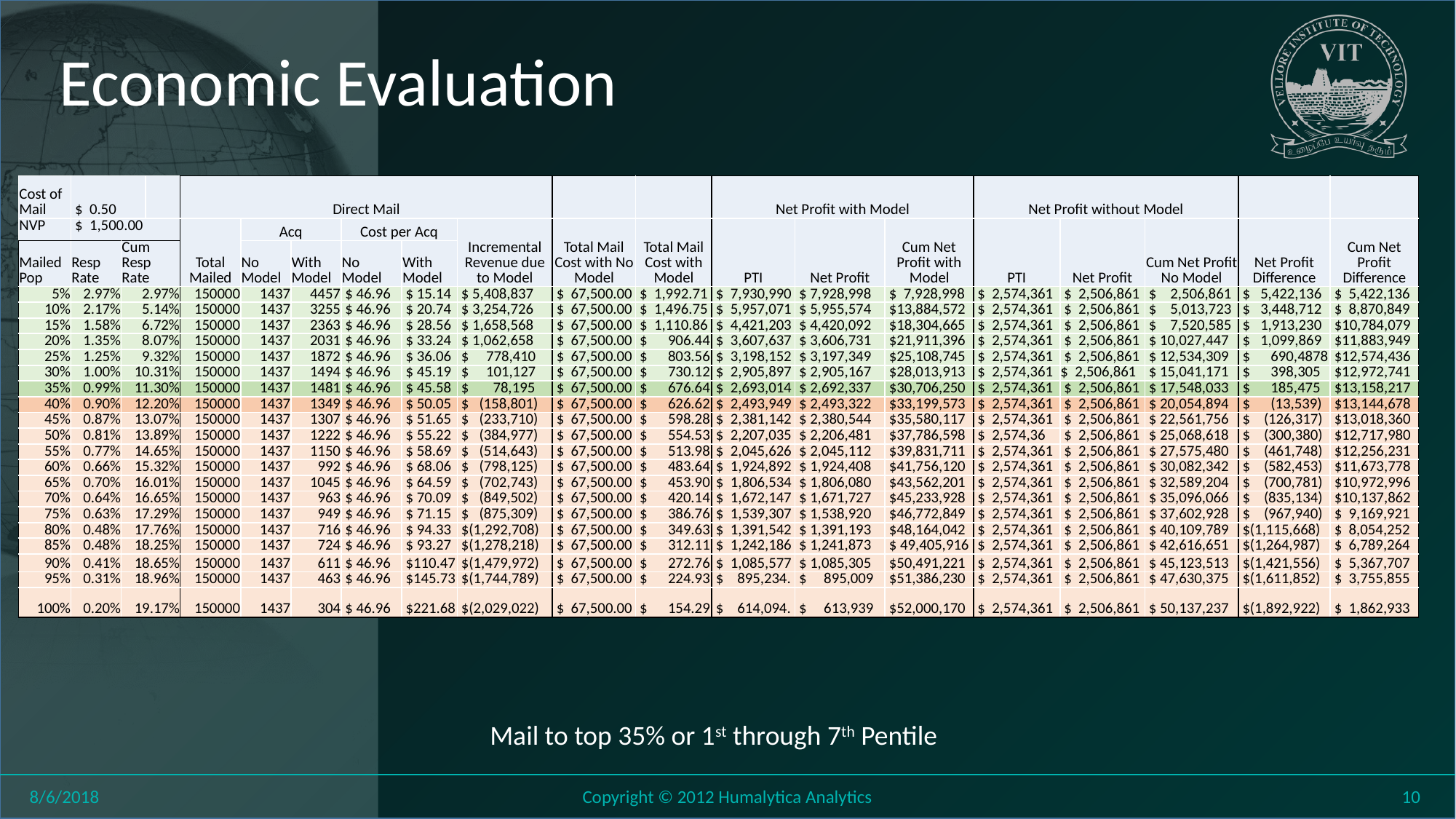

# Economic Evaluation
| Cost of Mail | $ 0.50 |  |  | Direct Mail |  |  |  |  |  |  |  | Net Profit with Model |  |  | Net Profit without Model |  |  |  |  |
| --- | --- | --- | --- | --- | --- | --- | --- | --- | --- | --- | --- | --- | --- | --- | --- | --- | --- | --- | --- |
| NVP | $ 1,500.00 |  |  | Total Mailed | Acq |  | Cost per Acq |  | Incremental Revenue due to Model | Total Mail Cost with No Model | Total Mail Cost with Model | PTI | Net Profit | Cum Net Profit with Model | PTI | Net Profit | Cum Net Profit No Model | Net Profit Difference | Cum Net Profit Difference |
| Mailed Pop | Resp Rate | Cum Resp Rate |  |  | No Model | With Model | No Model | With Model |  |  |  |  |  |  |  |  |  |  |  |
| 5% | 2.97% | 2.97% |  | 150000 | 1437 | 4457 | $ 46.96 | $ 15.14 | $ 5,408,837 | $ 67,500.00 | $ 1,992.71 | $ 7,930,990 | $ 7,928,998 | $ 7,928,998 | $ 2,574,361 | $ 2,506,861 | $ 2,506,861 | $ 5,422,136 | $ 5,422,136 |
| 10% | 2.17% | 5.14% |  | 150000 | 1437 | 3255 | $ 46.96 | $ 20.74 | $ 3,254,726 | $ 67,500.00 | $ 1,496.75 | $ 5,957,071 | $ 5,955,574 | $13,884,572 | $ 2,574,361 | $ 2,506,861 | $ 5,013,723 | $ 3,448,712 | $ 8,870,849 |
| 15% | 1.58% | 6.72% |  | 150000 | 1437 | 2363 | $ 46.96 | $ 28.56 | $ 1,658,568 | $ 67,500.00 | $ 1,110.86 | $ 4,421,203 | $ 4,420,092 | $18,304,665 | $ 2,574,361 | $ 2,506,861 | $ 7,520,585 | $ 1,913,230 | $10,784,079 |
| 20% | 1.35% | 8.07% |  | 150000 | 1437 | 2031 | $ 46.96 | $ 33.24 | $ 1,062,658 | $ 67,500.00 | $ 906.44 | $ 3,607,637 | $ 3,606,731 | $21,911,396 | $ 2,574,361 | $ 2,506,861 | $ 10,027,447 | $ 1,099,869 | $11,883,949 |
| 25% | 1.25% | 9.32% |  | 150000 | 1437 | 1872 | $ 46.96 | $ 36.06 | $ 778,410 | $ 67,500.00 | $ 803.56 | $ 3,198,152 | $ 3,197,349 | $25,108,745 | $ 2,574,361 | $ 2,506,861 | $ 12,534,309 | $ 690,4878 | $12,574,436 |
| 30% | 1.00% | 10.31% |  | 150000 | 1437 | 1494 | $ 46.96 | $ 45.19 | $ 101,127 | $ 67,500.00 | $ 730.12 | $ 2,905,897 | $ 2,905,167 | $28,013,913 | $ 2,574,361 | $ 2,506,861 | $ 15,041,171 | $ 398,305 | $12,972,741 |
| 35% | 0.99% | 11.30% |  | 150000 | 1437 | 1481 | $ 46.96 | $ 45.58 | $ 78,195 | $ 67,500.00 | $ 676.64 | $ 2,693,014 | $ 2,692,337 | $30,706,250 | $ 2,574,361 | $ 2,506,861 | $ 17,548,033 | $ 185,475 | $13,158,217 |
| 40% | 0.90% | 12.20% |  | 150000 | 1437 | 1349 | $ 46.96 | $ 50.05 | $ (158,801) | $ 67,500.00 | $ 626.62 | $ 2,493,949 | $ 2,493,322 | $33,199,573 | $ 2,574,361 | $ 2,506,861 | $ 20,054,894 | $ (13,539) | $13,144,678 |
| 45% | 0.87% | 13.07% |  | 150000 | 1437 | 1307 | $ 46.96 | $ 51.65 | $ (233,710) | $ 67,500.00 | $ 598.28 | $ 2,381,142 | $ 2,380,544 | $35,580,117 | $ 2,574,361 | $ 2,506,861 | $ 22,561,756 | $ (126,317) | $13,018,360 |
| 50% | 0.81% | 13.89% |  | 150000 | 1437 | 1222 | $ 46.96 | $ 55.22 | $ (384,977) | $ 67,500.00 | $ 554.53 | $ 2,207,035 | $ 2,206,481 | $37,786,598 | $ 2,574,36 | $ 2,506,861 | $ 25,068,618 | $ (300,380) | $12,717,980 |
| 55% | 0.77% | 14.65% |  | 150000 | 1437 | 1150 | $ 46.96 | $ 58.69 | $ (514,643) | $ 67,500.00 | $ 513.98 | $ 2,045,626 | $ 2,045,112 | $39,831,711 | $ 2,574,361 | $ 2,506,861 | $ 27,575,480 | $ (461,748) | $12,256,231 |
| 60% | 0.66% | 15.32% |  | 150000 | 1437 | 992 | $ 46.96 | $ 68.06 | $ (798,125) | $ 67,500.00 | $ 483.64 | $ 1,924,892 | $ 1,924,408 | $41,756,120 | $ 2,574,361 | $ 2,506,861 | $ 30,082,342 | $ (582,453) | $11,673,778 |
| 65% | 0.70% | 16.01% |  | 150000 | 1437 | 1045 | $ 46.96 | $ 64.59 | $ (702,743) | $ 67,500.00 | $ 453.90 | $ 1,806,534 | $ 1,806,080 | $43,562,201 | $ 2,574,361 | $ 2,506,861 | $ 32,589,204 | $ (700,781) | $10,972,996 |
| 70% | 0.64% | 16.65% |  | 150000 | 1437 | 963 | $ 46.96 | $ 70.09 | $ (849,502) | $ 67,500.00 | $ 420.14 | $ 1,672,147 | $ 1,671,727 | $45,233,928 | $ 2,574,361 | $ 2,506,861 | $ 35,096,066 | $ (835,134) | $10,137,862 |
| 75% | 0.63% | 17.29% |  | 150000 | 1437 | 949 | $ 46.96 | $ 71.15 | $ (875,309) | $ 67,500.00 | $ 386.76 | $ 1,539,307 | $ 1,538,920 | $46,772,849 | $ 2,574,361 | $ 2,506,861 | $ 37,602,928 | $ (967,940) | $ 9,169,921 |
| 80% | 0.48% | 17.76% |  | 150000 | 1437 | 716 | $ 46.96 | $ 94.33 | $(1,292,708) | $ 67,500.00 | $ 349.63 | $ 1,391,542 | $ 1,391,193 | $48,164,042 | $ 2,574,361 | $ 2,506,861 | $ 40,109,789 | $(1,115,668) | $ 8,054,252 |
| 85% | 0.48% | 18.25% |  | 150000 | 1437 | 724 | $ 46.96 | $ 93.27 | $(1,278,218) | $ 67,500.00 | $ 312.11 | $ 1,242,186 | $ 1,241,873 | $ 49,405,916 | $ 2,574,361 | $ 2,506,861 | $ 42,616,651 | $(1,264,987) | $ 6,789,264 |
| 90% | 0.41% | 18.65% |  | 150000 | 1437 | 611 | $ 46.96 | $110.47 | $(1,479,972) | $ 67,500.00 | $ 272.76 | $ 1,085,577 | $ 1,085,305 | $50,491,221 | $ 2,574,361 | $ 2,506,861 | $ 45,123,513 | $(1,421,556) | $ 5,367,707 |
| 95% | 0.31% | 18.96% |  | 150000 | 1437 | 463 | $ 46.96 | $145.73 | $(1,744,789) | $ 67,500.00 | $ 224.93 | $ 895,234. | $ 895,009 | $51,386,230 | $ 2,574,361 | $ 2,506,861 | $ 47,630,375 | $(1,611,852) | $ 3,755,855 |
| 100% | 0.20% | 19.17% |  | 150000 | 1437 | 304 | $ 46.96 | $221.68 | $(2,029,022) | $ 67,500.00 | $ 154.29 | $ 614,094. | $ 613,939 | $52,000,170 | $ 2,574,361 | $ 2,506,861 | $ 50,137,237 | $(1,892,922) | $ 1,862,933 |
Mail to top 35% or 1st through 7th Pentile
8/6/2018
Copyright © 2012 Humalytica Analytics
10